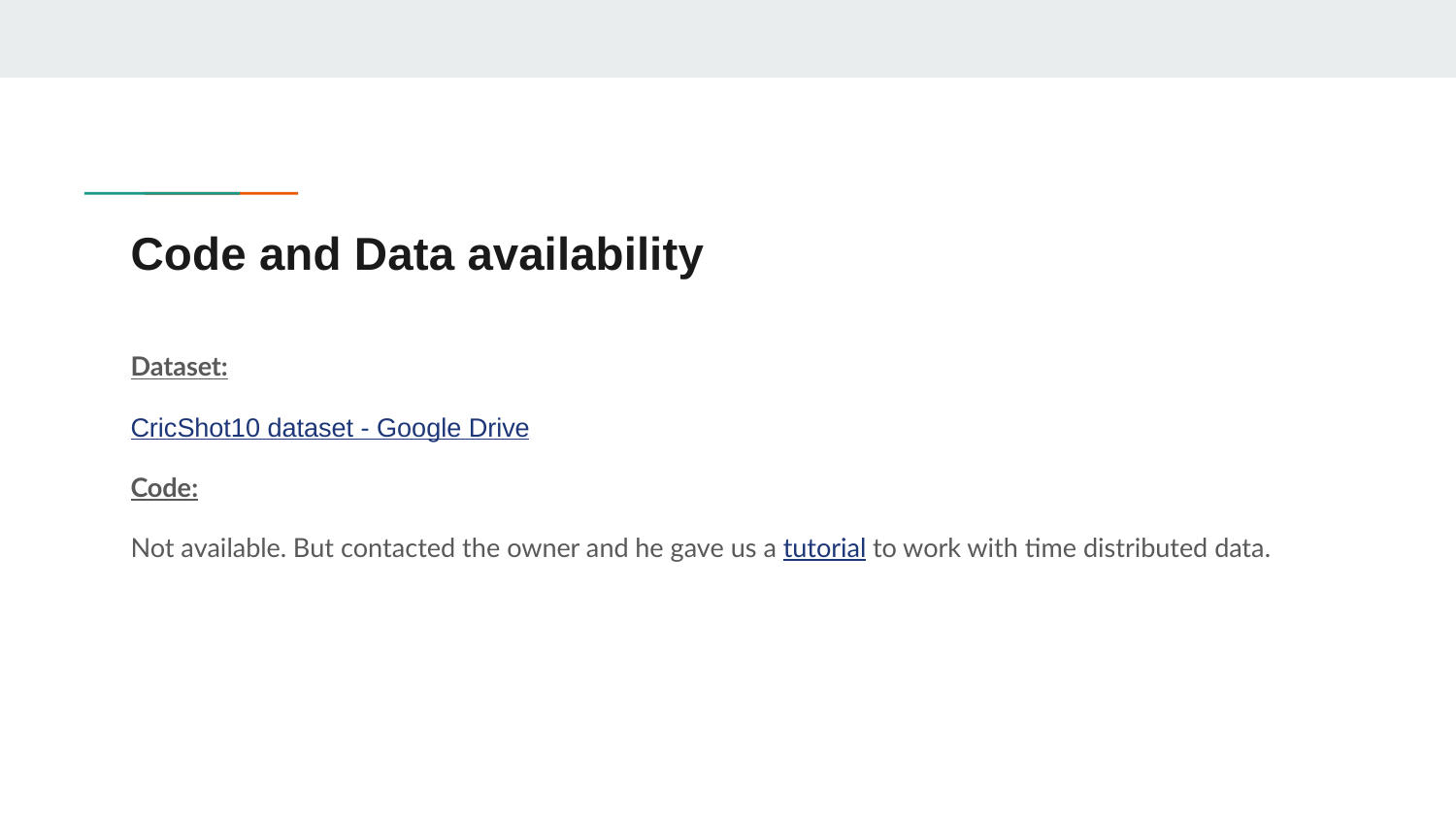

# Code and Data availability
Dataset:
CricShot10 dataset - Google Drive
Code:
Not available. But contacted the owner and he gave us a tutorial to work with time distributed data.